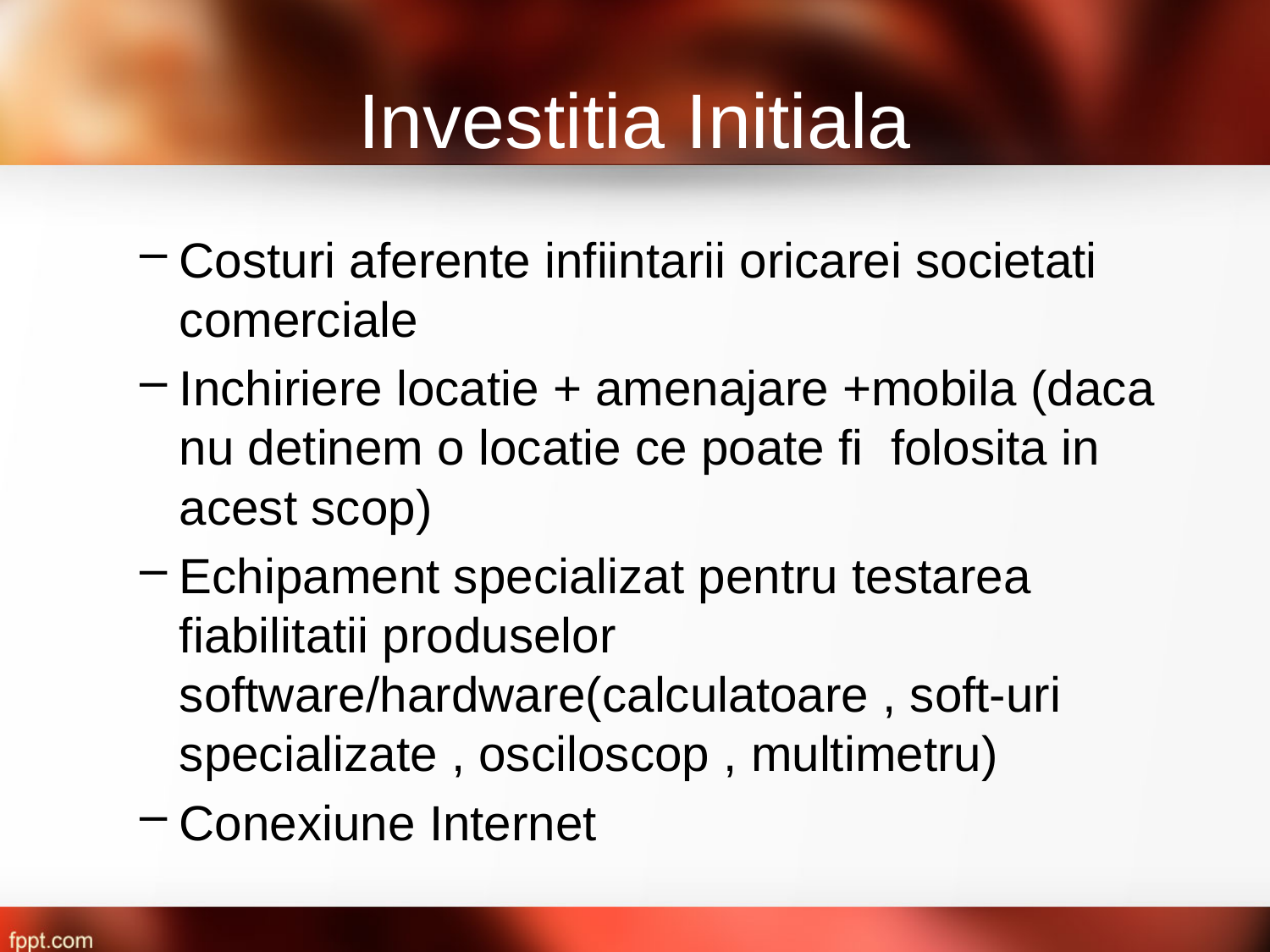

# Investitia Initiala
Costuri aferente infiintarii oricarei societati comerciale
Inchiriere locatie + amenajare +mobila (daca nu detinem o locatie ce poate fi  folosita in acest scop)
Echipament specializat pentru testarea fiabilitatii produselor software/hardware(calculatoare , soft-uri specializate , osciloscop , multimetru)
Conexiune Internet